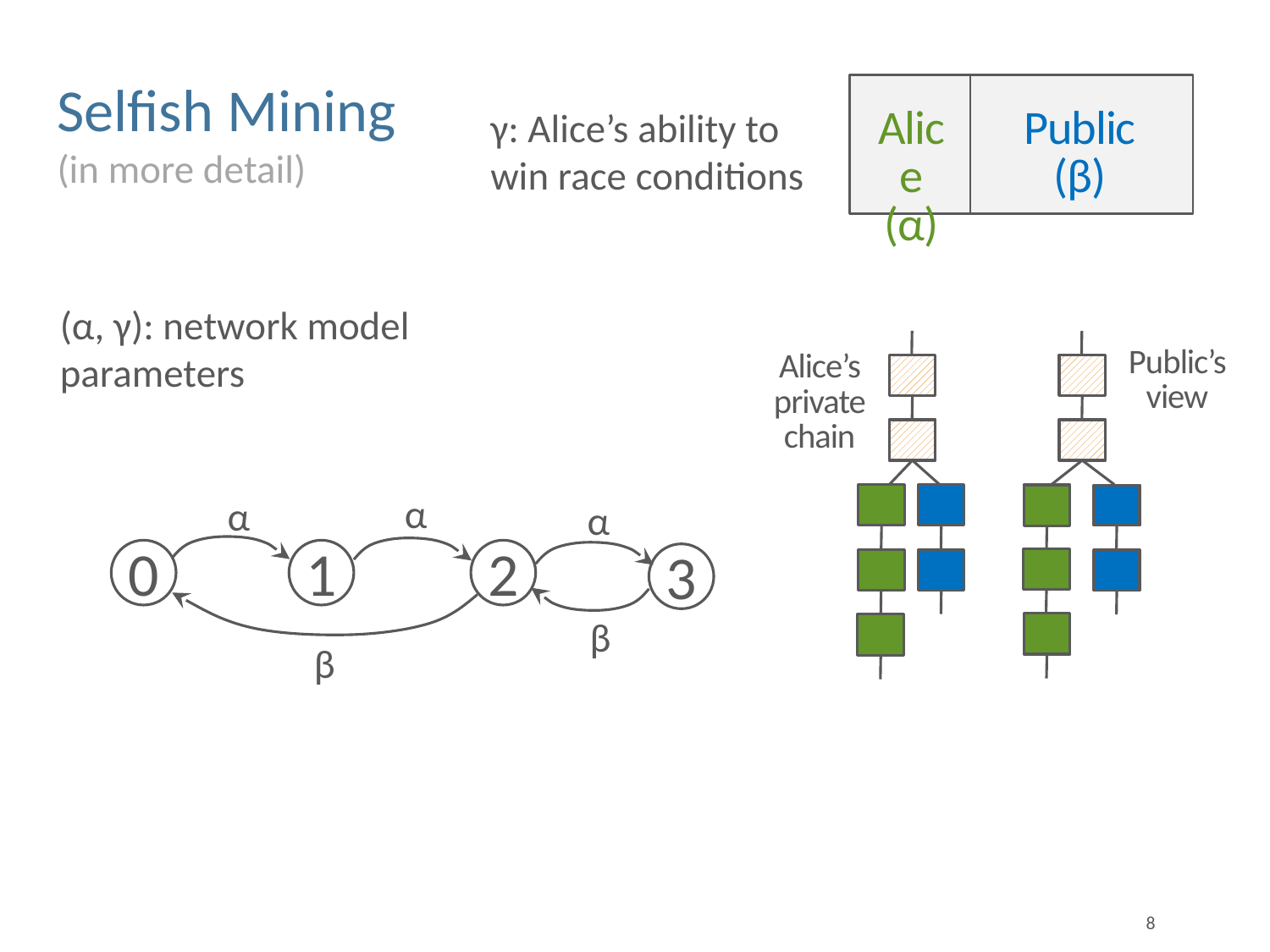

Selfish Mining
(in more detail)

Public
(β)
Alice
(α)
γ: Alice’s ability to win race conditions
(α, γ): network model parameters

Public’s view
Alice’s private chain
α

2

α

1

α

3

0

β

β
8